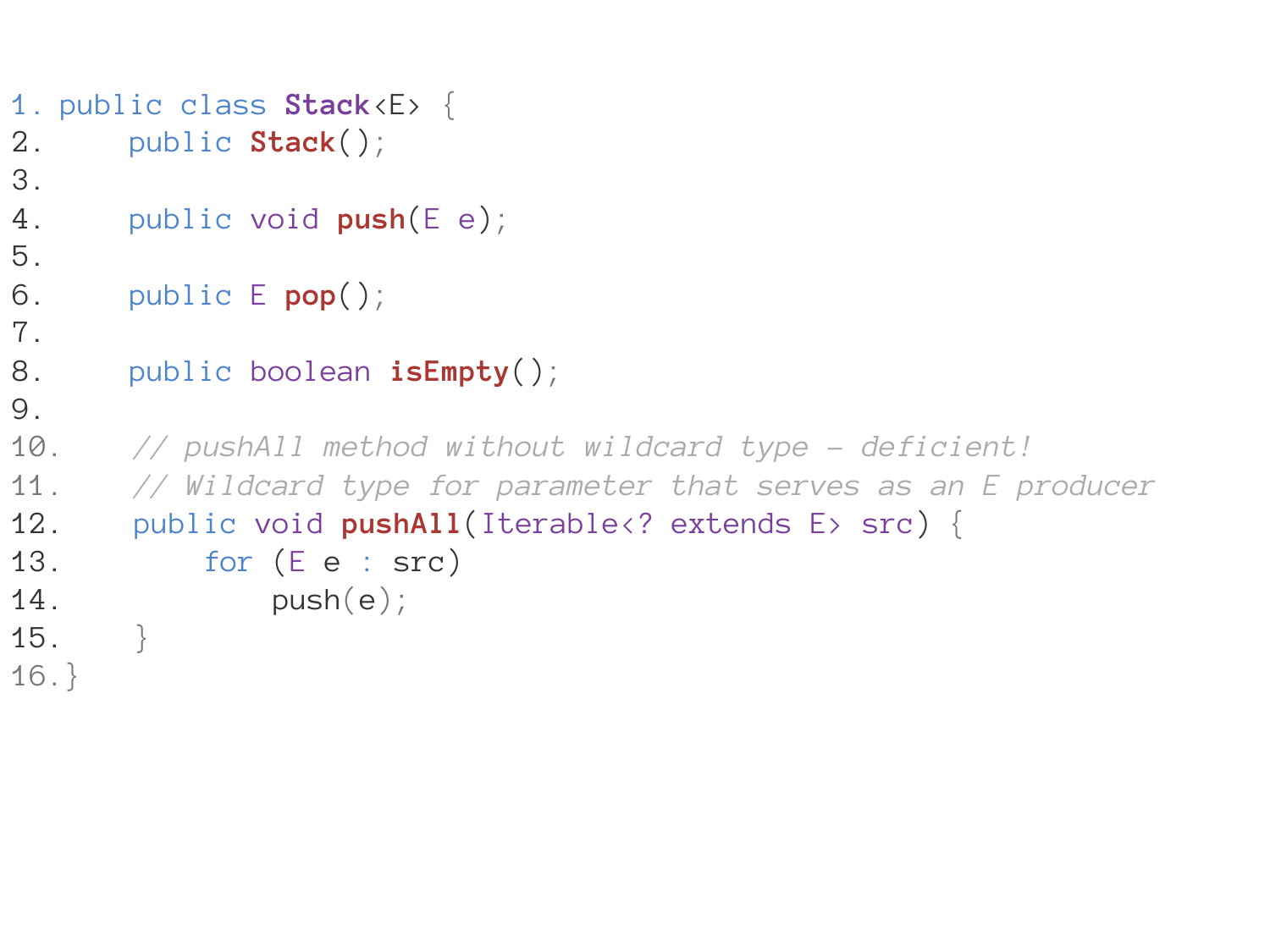

public class Stack<E> {
    public Stack();

    public void push(E e);

    public E pop();

    public boolean isEmpty();

    // pushAll method without wildcard type - deficient!
    // Wildcard type for parameter that serves as an E producer
    public void pushAll(Iterable<? extends E> src) {
        for (E e : src)
            push(e);
    }
}